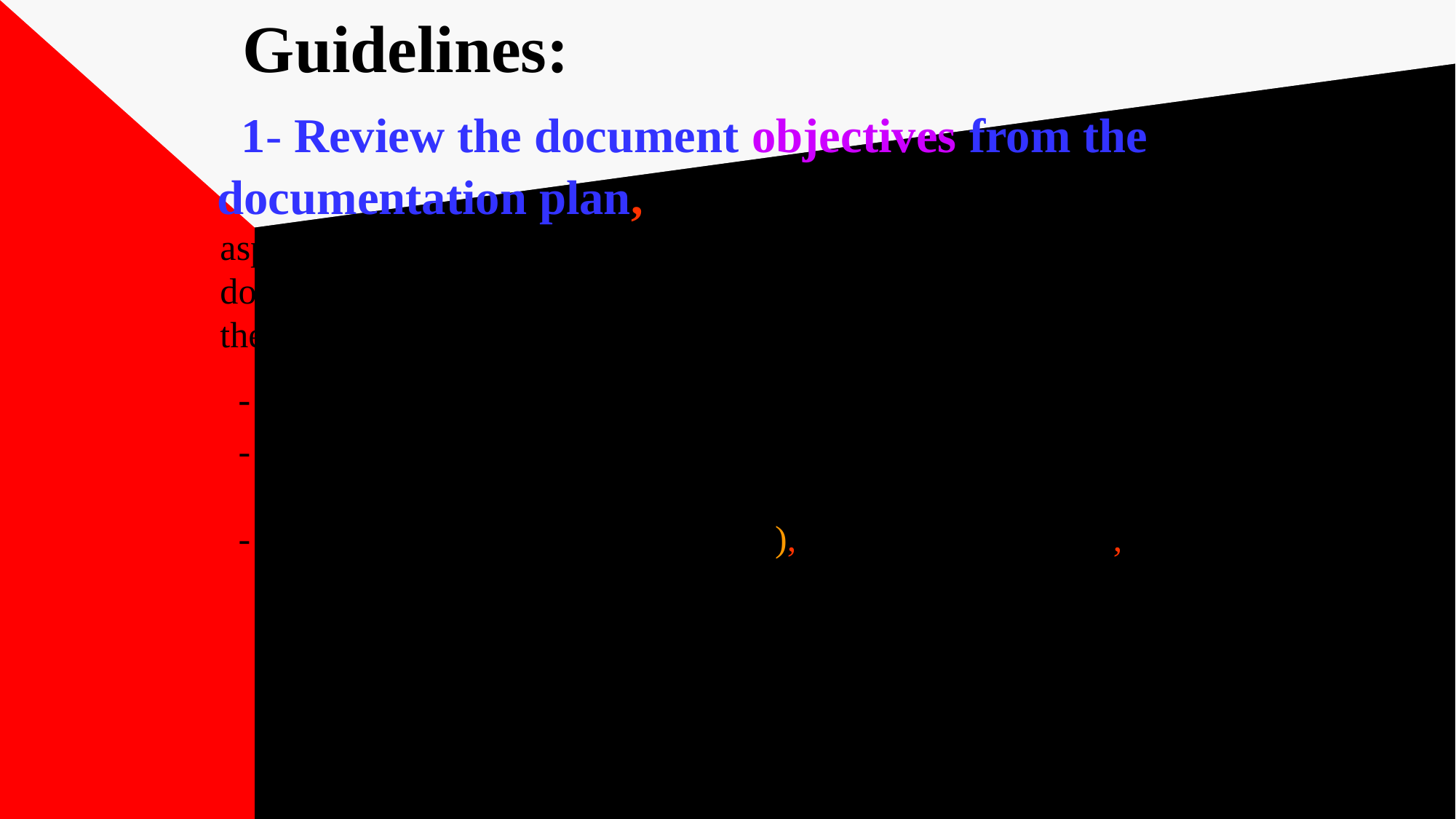

# Guidelines: 1- Review the document objectives from the documentation plan, Review the document plan to find what aspects of the document you would like reviewed. For instance, the document provides task-oriented examples of processed images, ask the reviewer if the examples reflect real-world tasks. - Consider the documents objectives in the planning stage - If applicable, make sure it meets company policy and reflects well on the company - document type  (tutorial, procedure), features of document, and text and  page design of the document(columns, fonts..),  all these are created for a specific purpose.